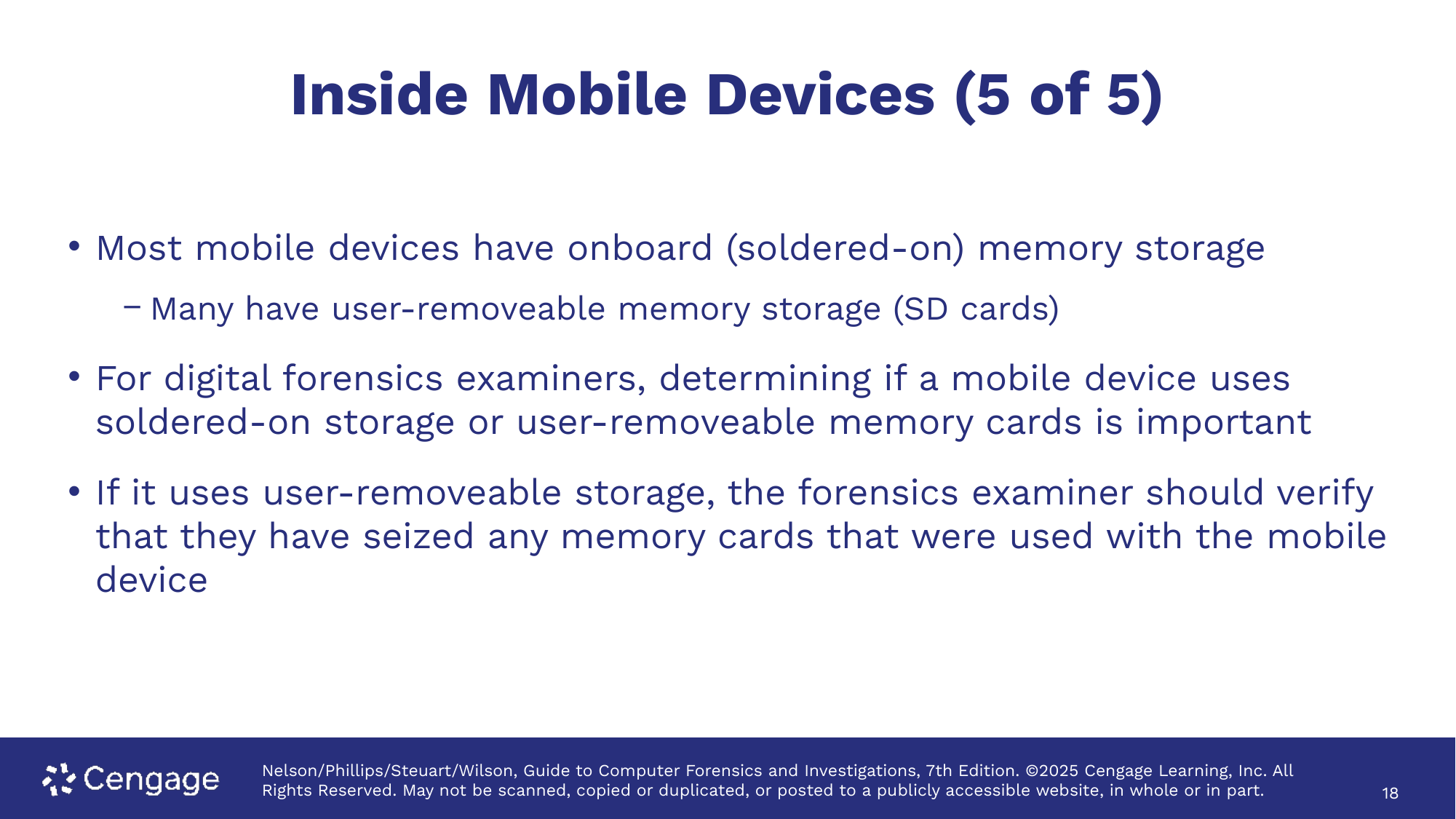

# Inside Mobile Devices (5 of 5)
Most mobile devices have onboard (soldered-on) memory storage
Many have user-removeable memory storage (SD cards)
For digital forensics examiners, determining if a mobile device uses soldered-on storage or user-removeable memory cards is important
If it uses user-removeable storage, the forensics examiner should verify that they have seized any memory cards that were used with the mobile device